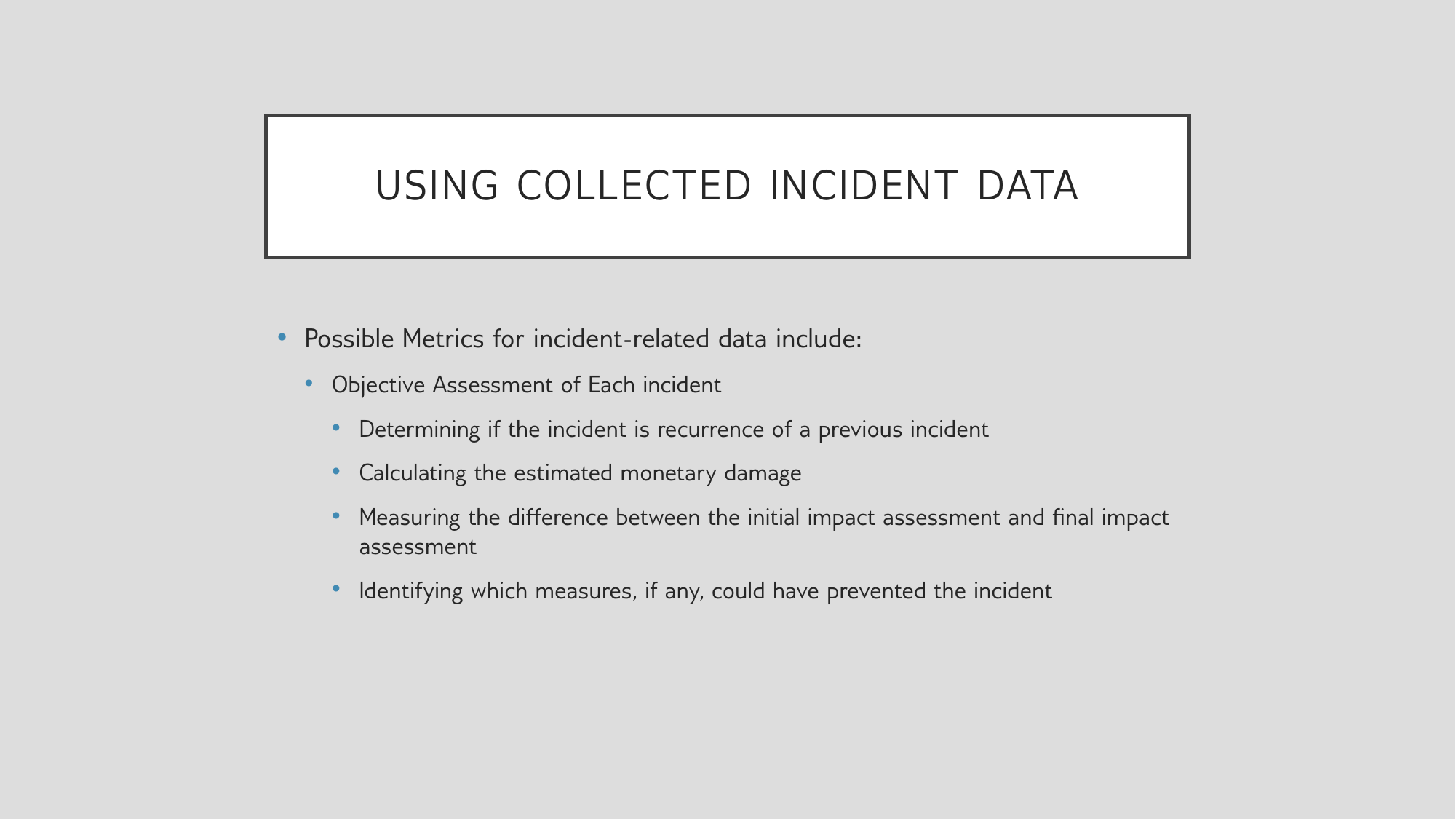

# Using Collected incident data
Possible Metrics for incident-related data include:
Objective Assessment of Each incident
Determining if the incident is recurrence of a previous incident
Calculating the estimated monetary damage
Measuring the difference between the initial impact assessment and final impact assessment
Identifying which measures, if any, could have prevented the incident